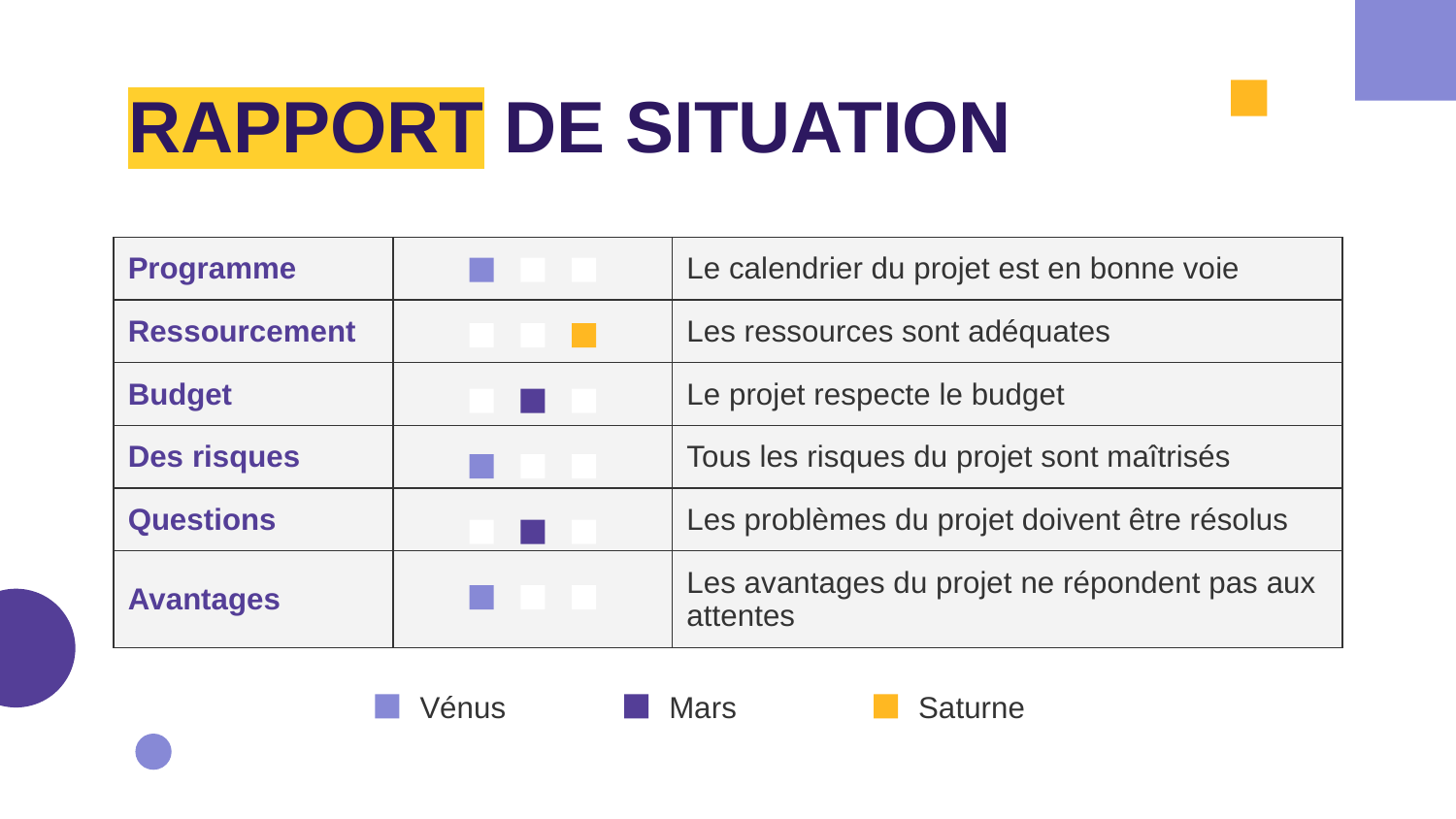

# RAPPORT DE SITUATION
| Programme |  | Le calendrier du projet est en bonne voie |
| --- | --- | --- |
| Ressourcement |  | Les ressources sont adéquates |
| Budget |  | Le projet respecte le budget |
| Des risques |  | Tous les risques du projet sont maîtrisés |
| Questions |  | Les problèmes du projet doivent être résolus |
| Avantages |  | Les avantages du projet ne répondent pas aux attentes |

Vénus
Mars
Saturne